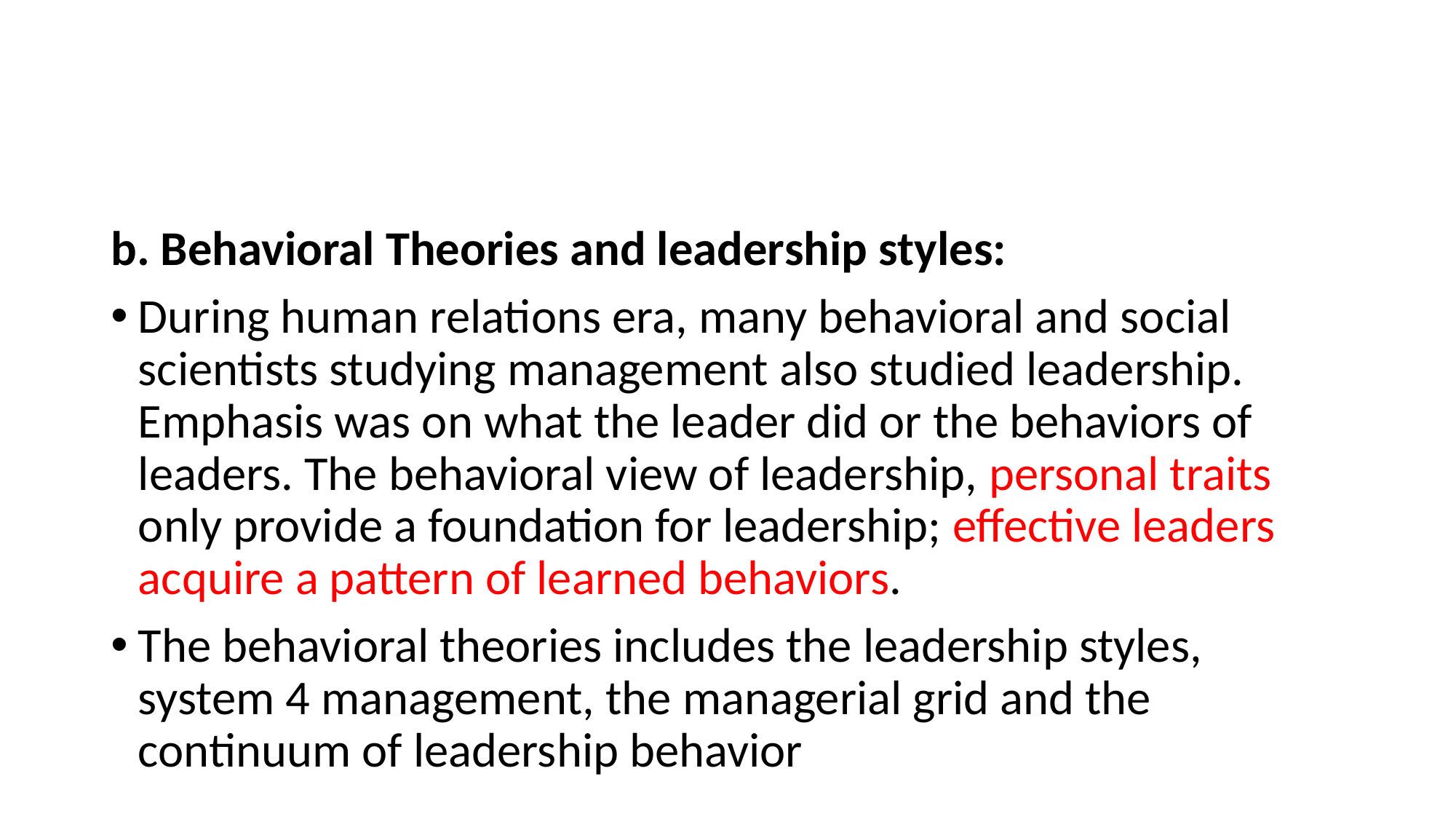

#
b. Behavioral Theories and leadership styles:
During human relations era, many behavioral and social scientists studying management also studied leadership. Emphasis was on what the leader did or the behaviors of leaders. The behavioral view of leadership, personal traits only provide a foundation for leadership; effective leaders acquire a pattern of learned behaviors.
The behavioral theories includes the leadership styles, system 4 management, the managerial grid and the continuum of leadership behavior